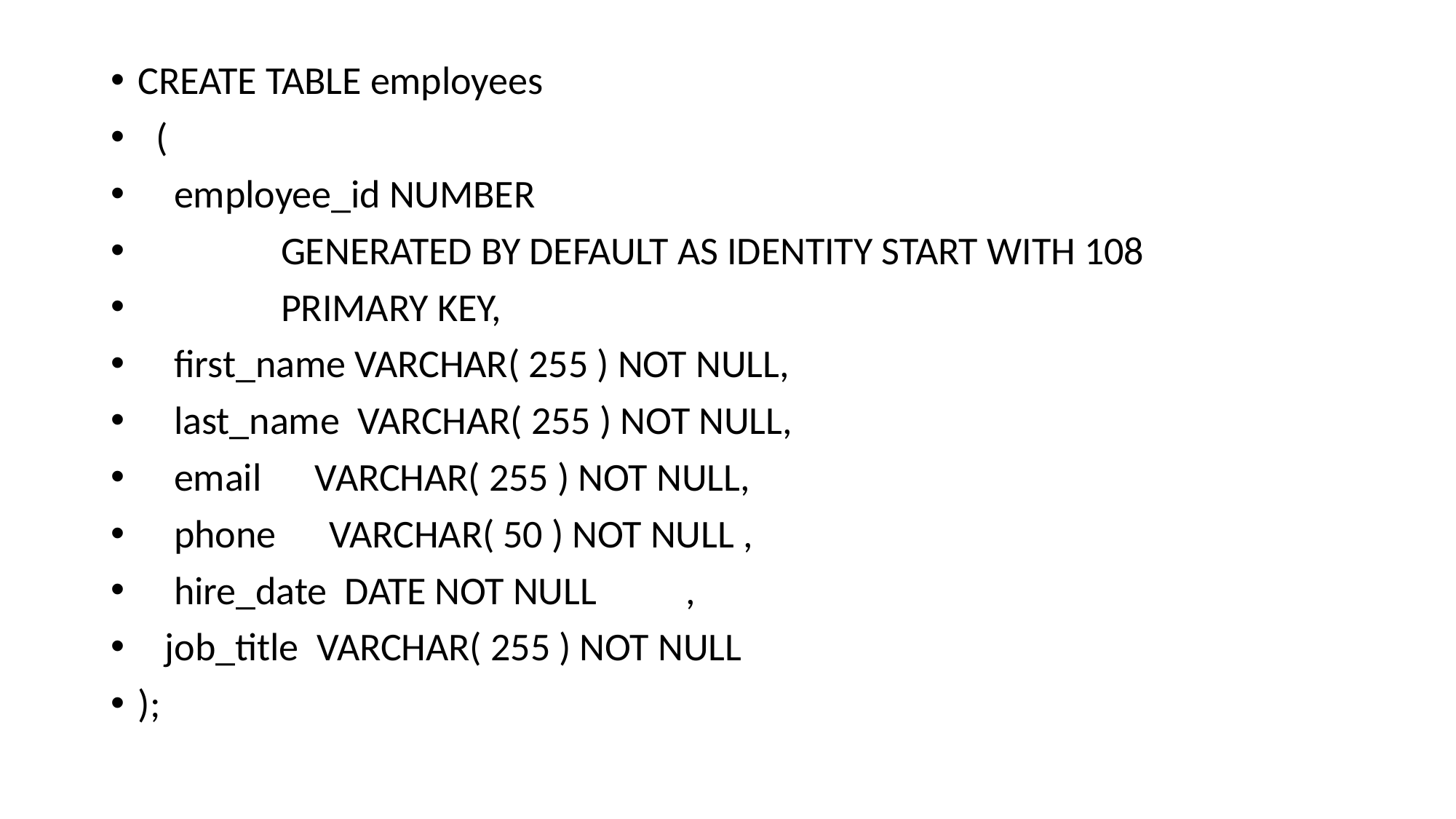

CREATE TABLE employees
  (
    employee_id NUMBER
                GENERATED BY DEFAULT AS IDENTITY START WITH 108
                PRIMARY KEY,
    first_name VARCHAR( 255 ) NOT NULL,
    last_name  VARCHAR( 255 ) NOT NULL,
    email      VARCHAR( 255 ) NOT NULL,
    phone      VARCHAR( 50 ) NOT NULL ,
    hire_date  DATE NOT NULL          ,
   job_title  VARCHAR( 255 ) NOT NULL
);